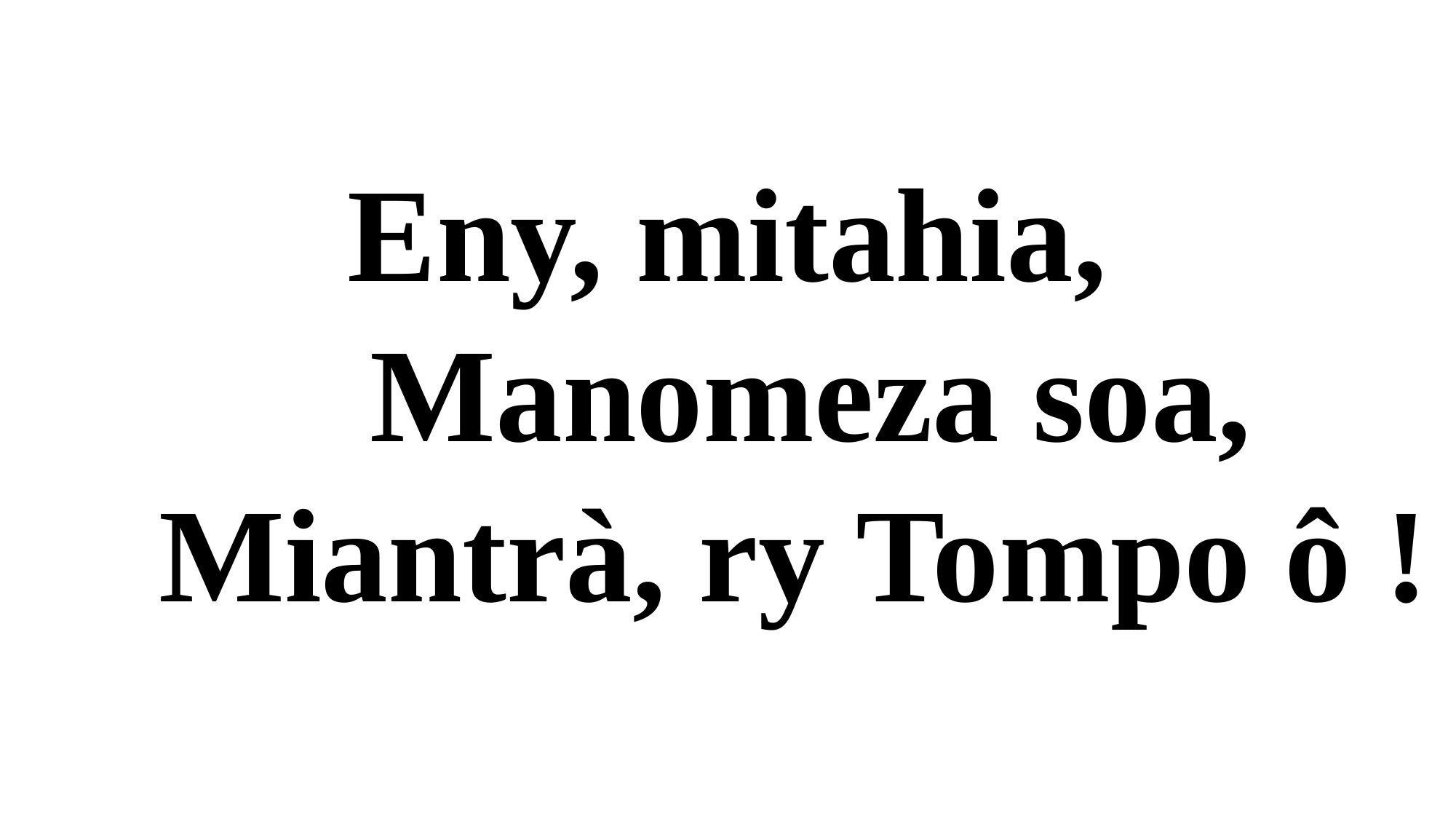

Eny, mitahia,
     Manomeza soa,
    Miantrà, ry Tompo ô !